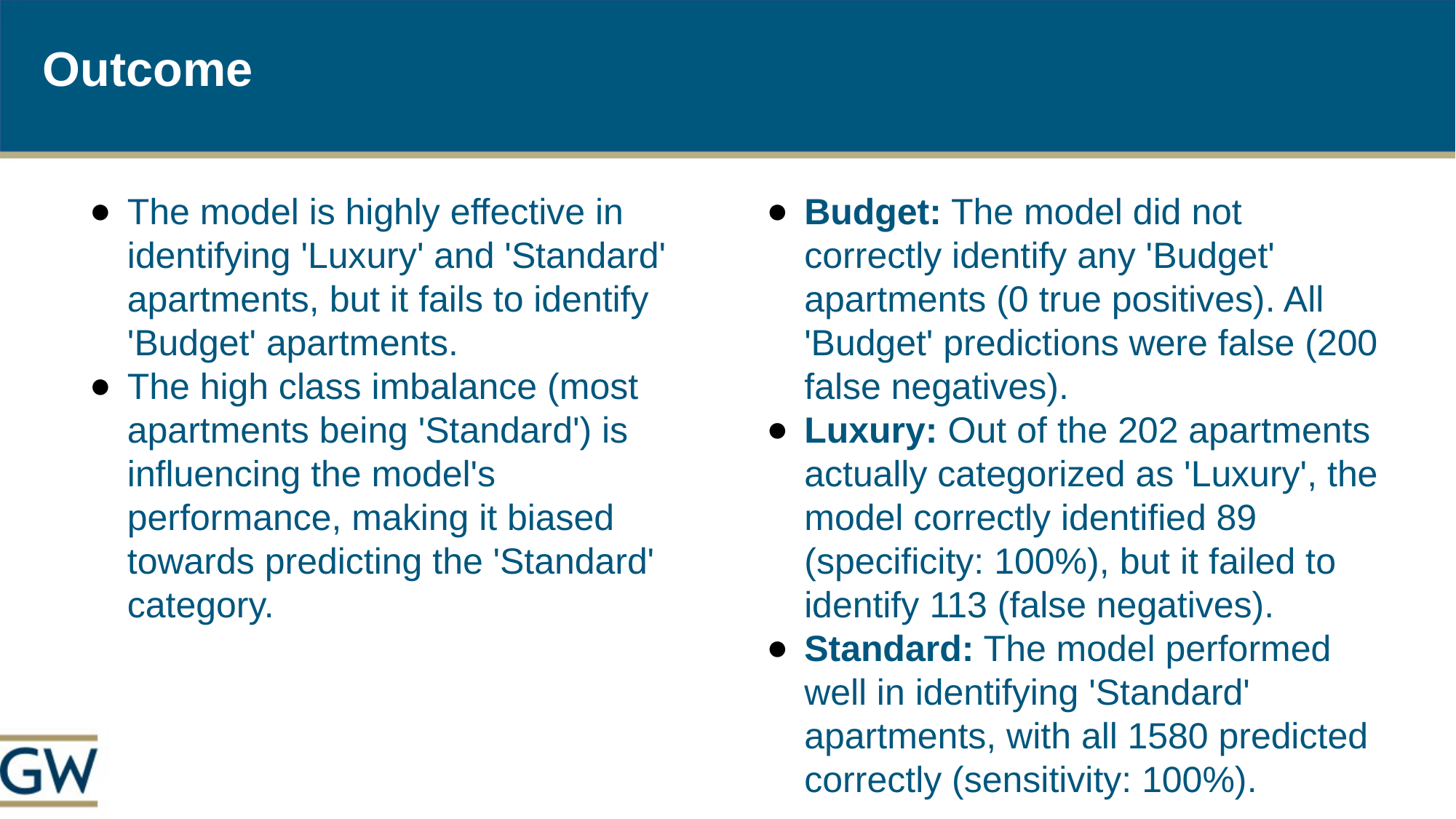

# Outcome
The model is highly effective in identifying 'Luxury' and 'Standard' apartments, but it fails to identify 'Budget' apartments.
The high class imbalance (most apartments being 'Standard') is influencing the model's performance, making it biased towards predicting the 'Standard' category.

Budget: The model did not correctly identify any 'Budget' apartments (0 true positives). All 'Budget' predictions were false (200 false negatives).
Luxury: Out of the 202 apartments actually categorized as 'Luxury', the model correctly identified 89 (specificity: 100%), but it failed to identify 113 (false negatives).
Standard: The model performed well in identifying 'Standard' apartments, with all 1580 predicted correctly (sensitivity: 100%).